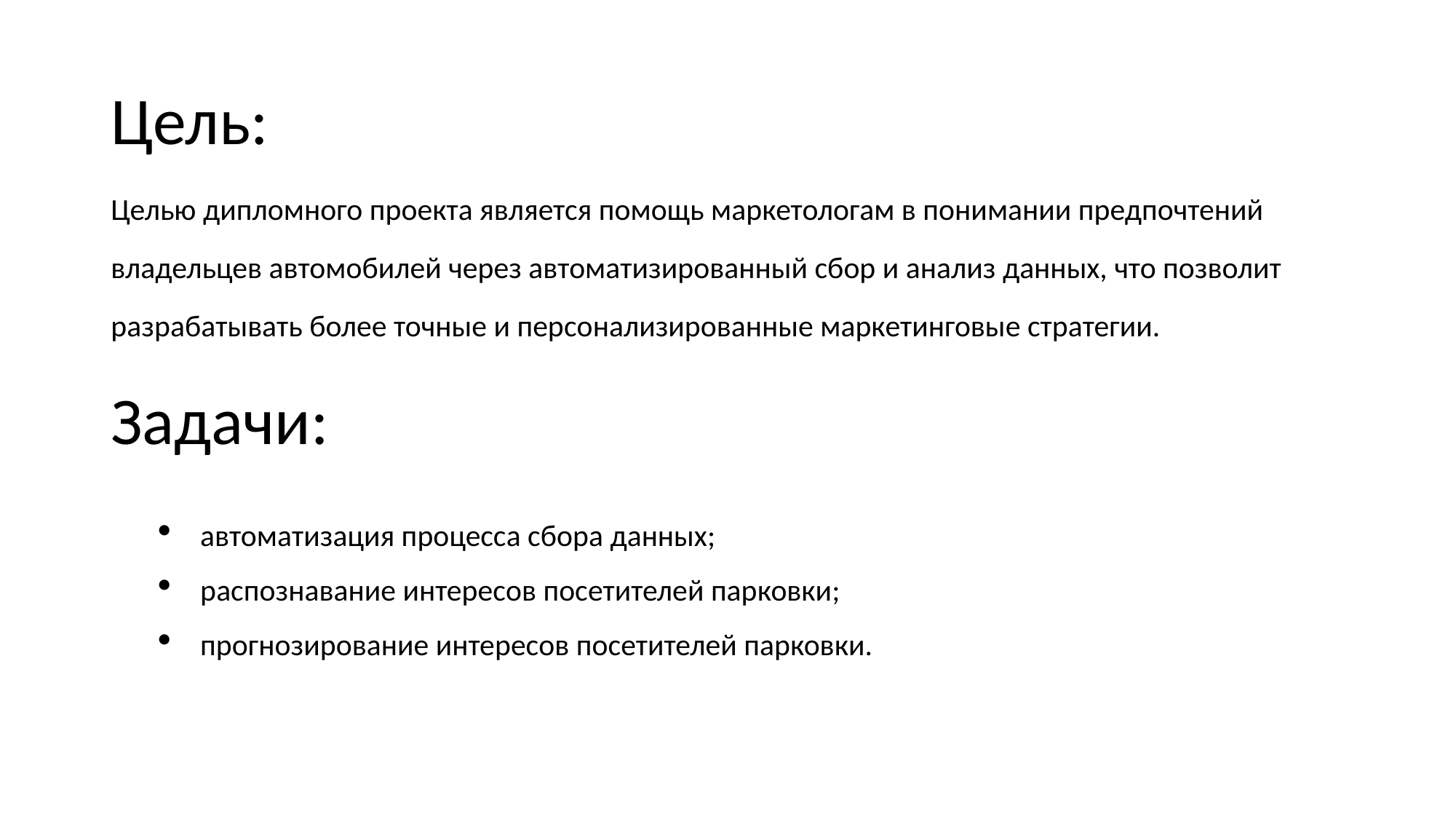

# Цель:
Целью дипломного проекта является помощь маркетологам в понимании предпочтений владельцев автомобилей через автоматизированный сбор и анализ данных, что позволит разрабатывать более точные и персонализированные маркетинговые стратегии.
Задачи:
автоматизация процесса сбора данных;
распознавание интересов посетителей парковки;
прогнозирование интересов посетителей парковки.